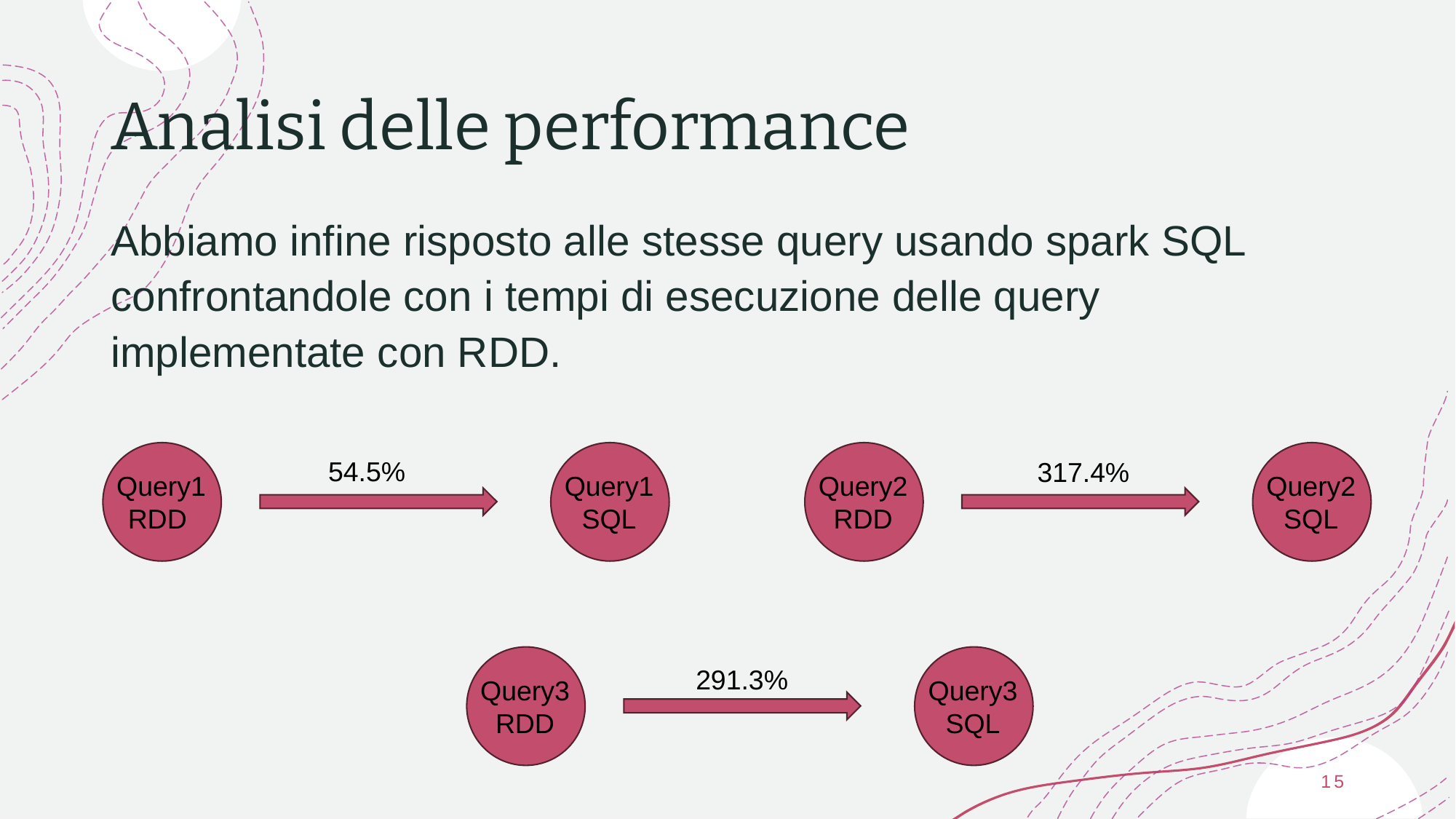

# Analisi delle performance
Abbiamo infine risposto alle stesse query usando spark SQL confrontandole con i tempi di esecuzione delle query implementate con RDD.

Query1
SQL
Query1 RDD

Query2
SQL
Query2
 RDD

54.5%
317.4%

291.3%
Query3
SQL
Query3
 RDD

15